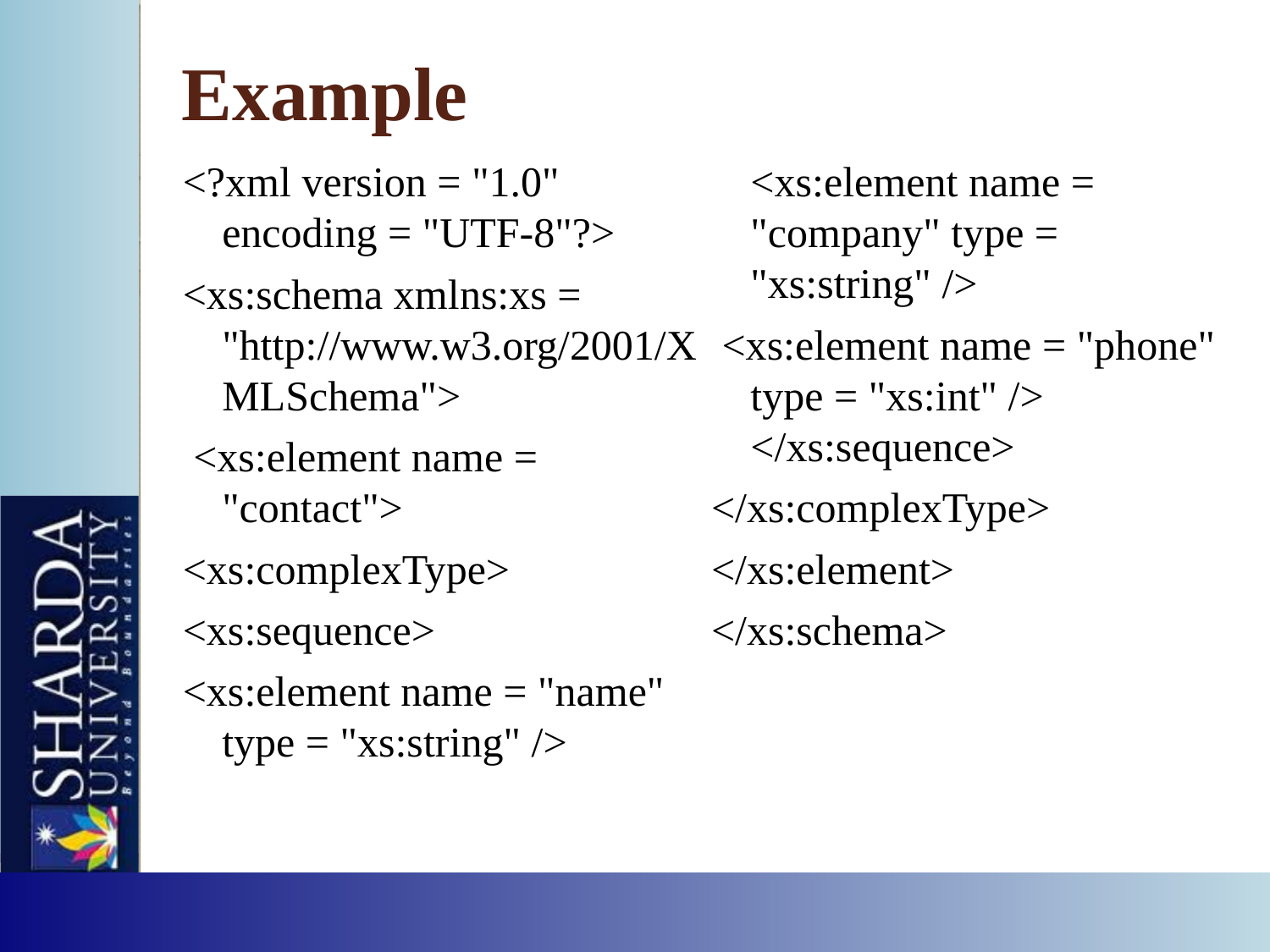

# Example
<?xml version = "1.0" encoding = "UTF-8"?>
<xs:schema xmlns:xs = "http://www.w3.org/2001/XMLSchema">
 <xs:element name = "contact">
<xs:complexType>
<xs:sequence>
<xs:element name = "name" type = "xs:string" /> <xs:element name = "company" type = "xs:string" />
 <xs:element name = "phone" type = "xs:int" /> </xs:sequence>
</xs:complexType>
</xs:element>
</xs:schema>